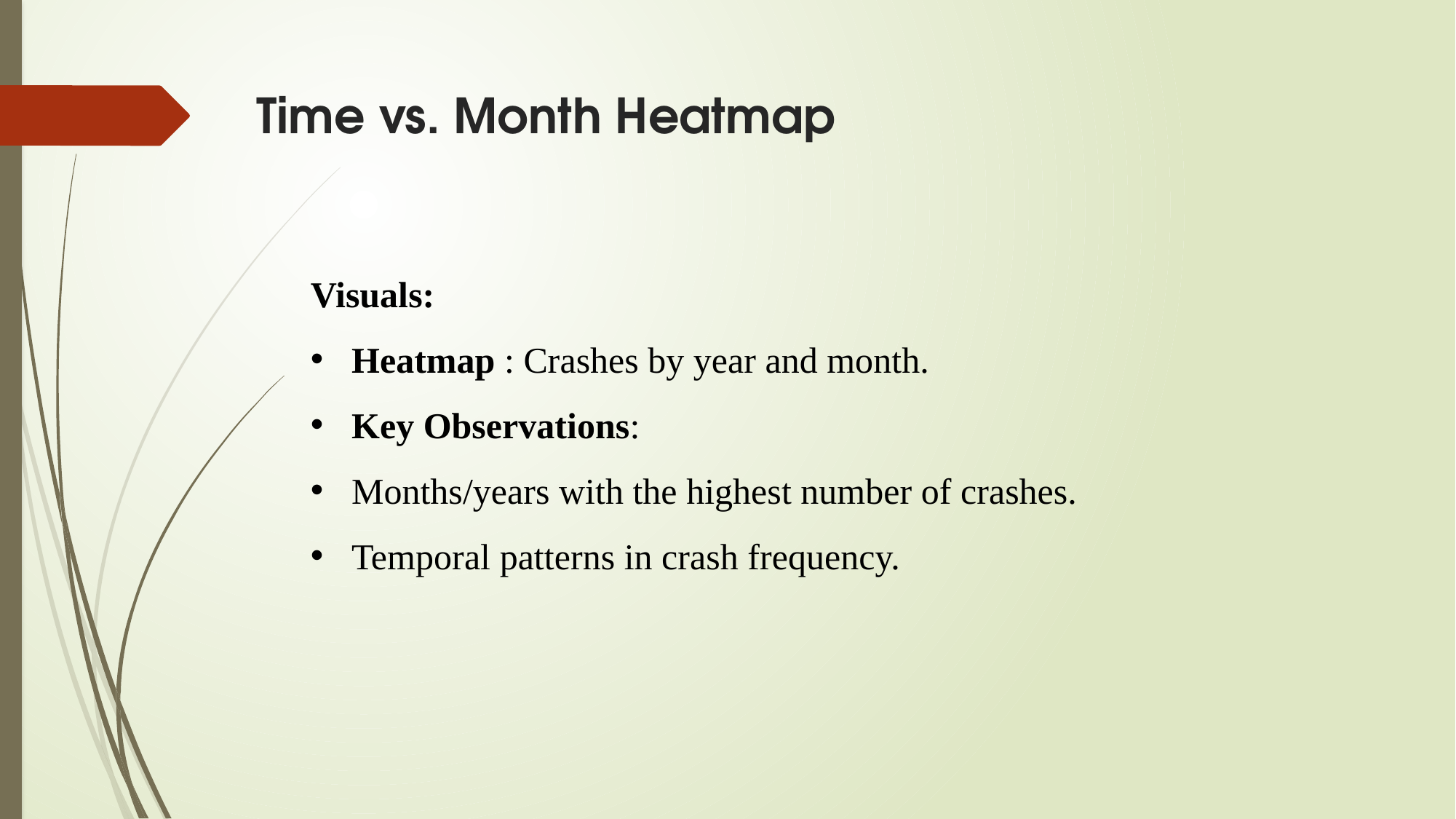

# Time vs. Month Heatmap
Visuals:
Heatmap : Crashes by year and month.
Key Observations:
Months/years with the highest number of crashes.
Temporal patterns in crash frequency.